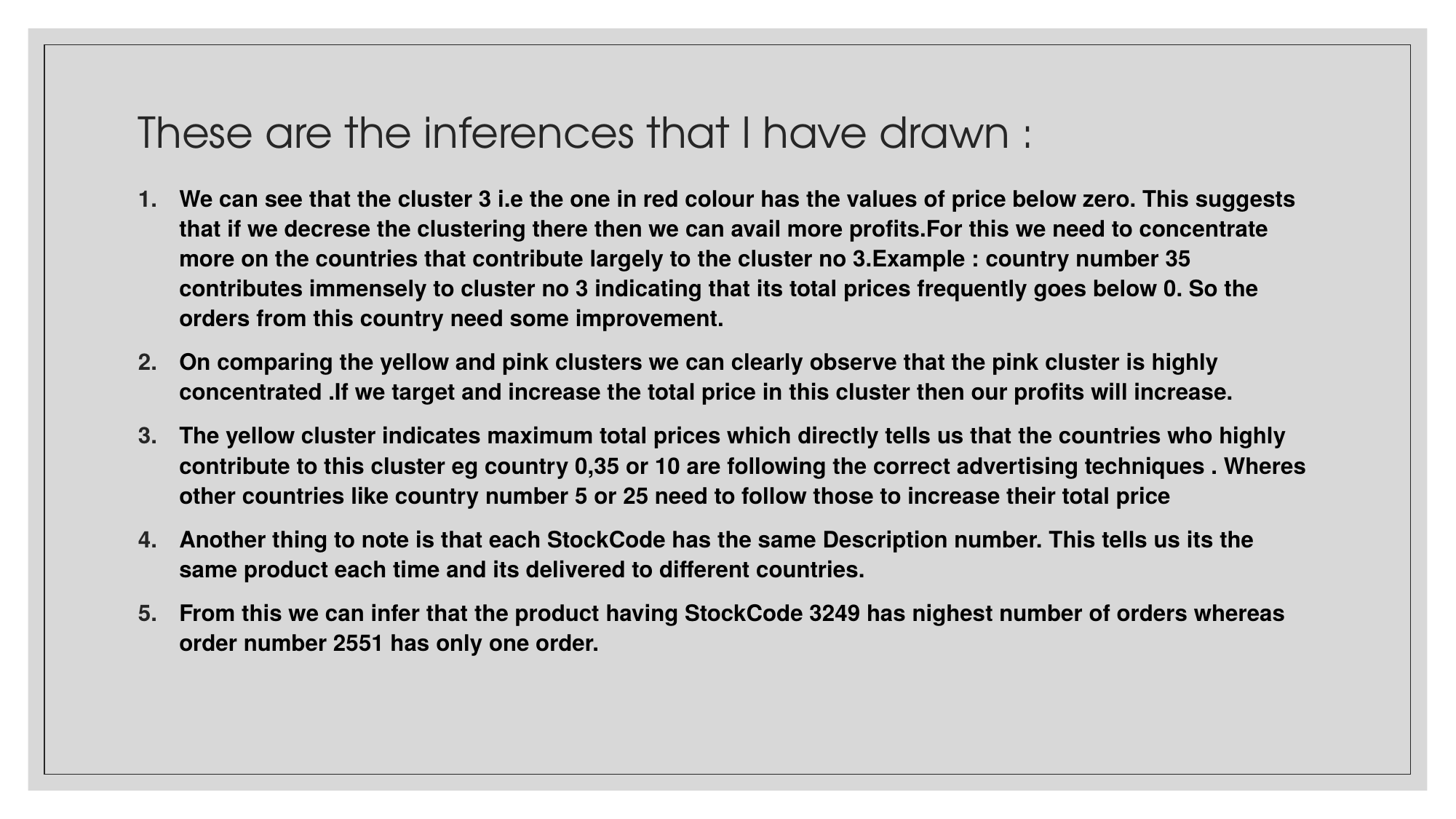

# These are the inferences that I have drawn :
We can see that the cluster 3 i.e the one in red colour has the values of price below zero. This suggests that if we decrese the clustering there then we can avail more profits.For this we need to concentrate more on the countries that contribute largely to the cluster no 3.Example : country number 35 contributes immensely to cluster no 3 indicating that its total prices frequently goes below 0. So the orders from this country need some improvement.
On comparing the yellow and pink clusters we can clearly observe that the pink cluster is highly concentrated .If we target and increase the total price in this cluster then our profits will increase.
The yellow cluster indicates maximum total prices which directly tells us that the countries who highly contribute to this cluster eg country 0,35 or 10 are following the correct advertising techniques . Wheres other countries like country number 5 or 25 need to follow those to increase their total price
Another thing to note is that each StockCode has the same Description number. This tells us its the same product each time and its delivered to different countries.
From this we can infer that the product having StockCode 3249 has nighest number of orders whereas order number 2551 has only one order.